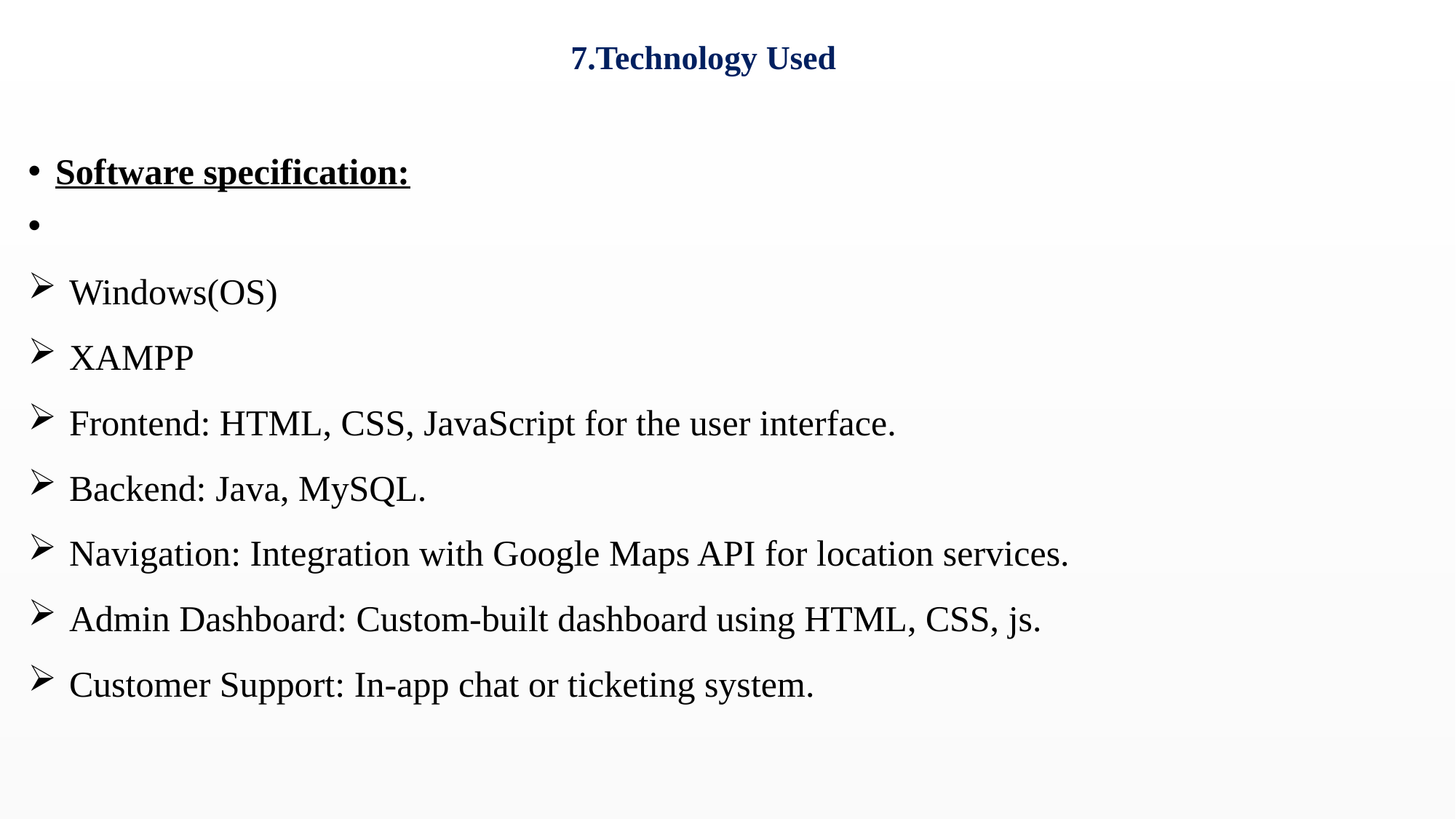

# 7.Technology Used
Software specification:

Windows(OS)
XAMPP
Frontend: HTML, CSS, JavaScript for the user interface.
Backend: Java, MySQL.
Navigation: Integration with Google Maps API for location services.
Admin Dashboard: Custom-built dashboard using HTML, CSS, js.
Customer Support: In-app chat or ticketing system.